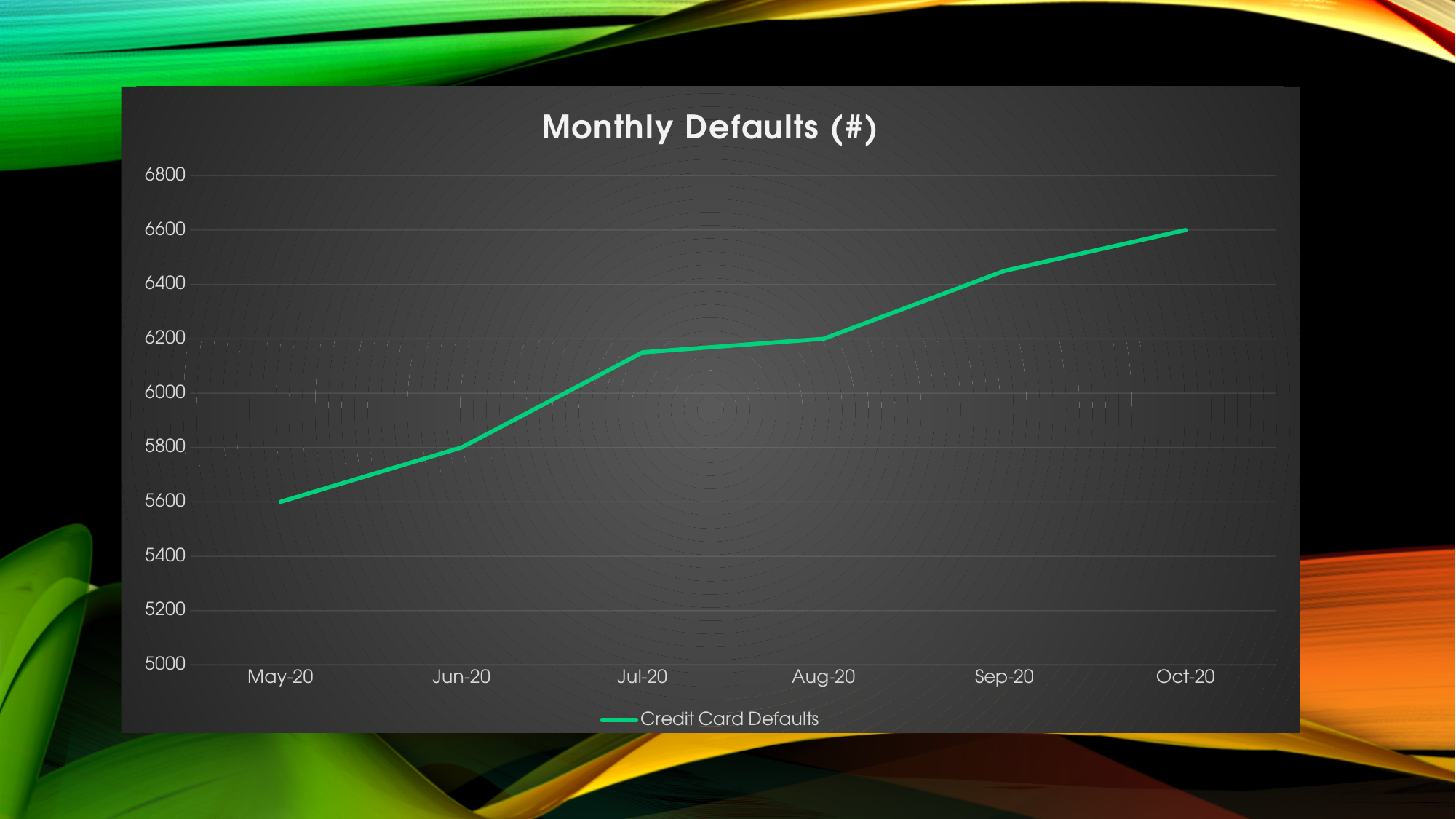

### Chart: Monthly Defaults (#)

| Category | Credit Card Defaults |
|---|---|
| 43952 | 5600.0 |
| 43983 | 5800.0 |
| 44013 | 6150.0 |
| 44044 | 6200.0 |
| 44075 | 6450.0 |
| 44105 | 6600.0 |
# Credit Card Default
By Marcos Dominguez